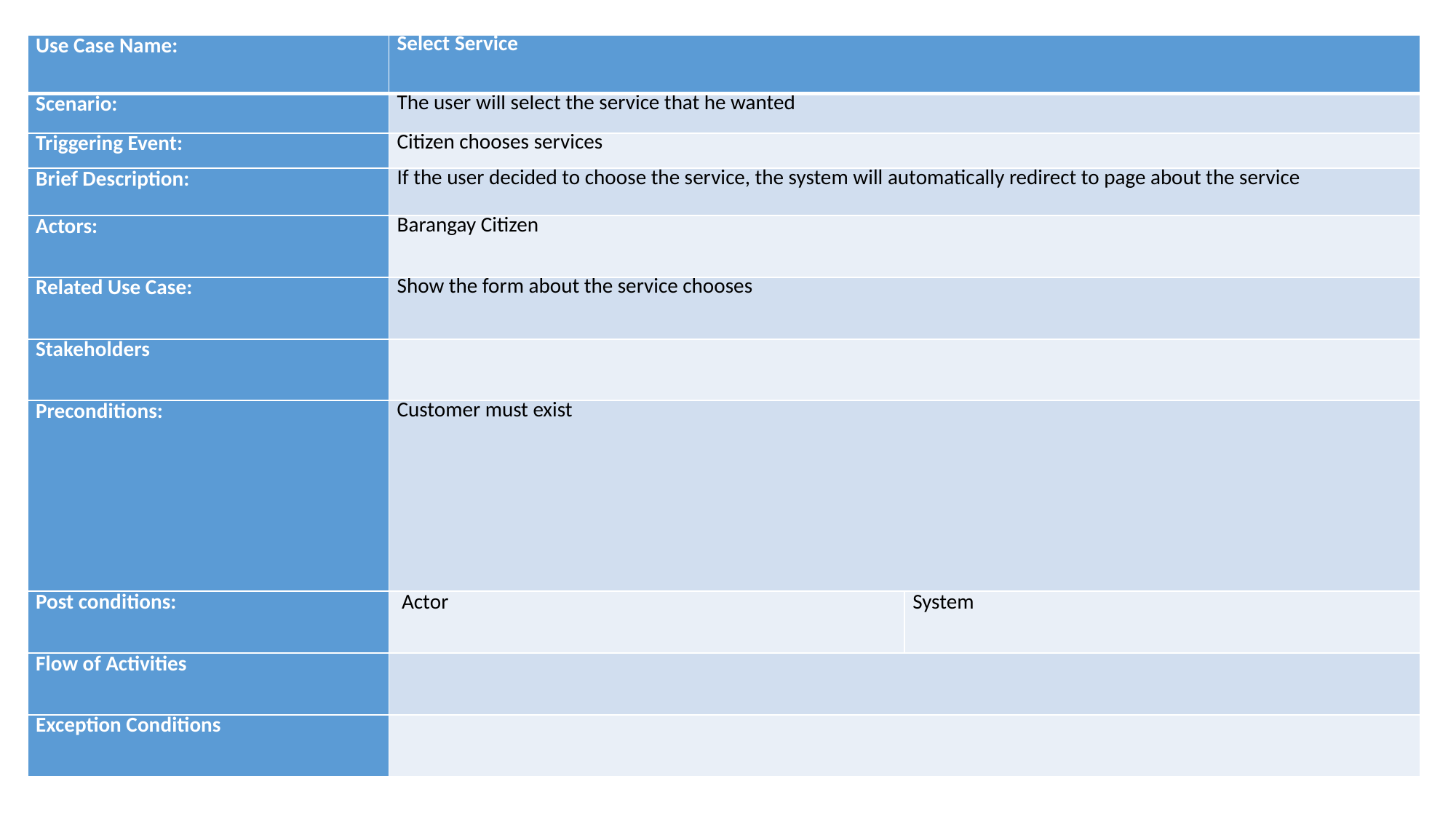

| Use Case Name: | Select Service |  |
| --- | --- | --- |
| Scenario: | The user will select the service that he wanted |  |
| Triggering Event: | Citizen chooses services |  |
| Brief Description: | If the user decided to choose the service, the system will automatically redirect to page about the service |  |
| Actors: | Barangay Citizen |  |
| Related Use Case: | Show the form about the service chooses |  |
| Stakeholders |  |  |
| Preconditions: | Customer must exist |  |
| Post conditions: | Actor | System |
| Flow of Activities |  |  |
| Exception Conditions |  |  |